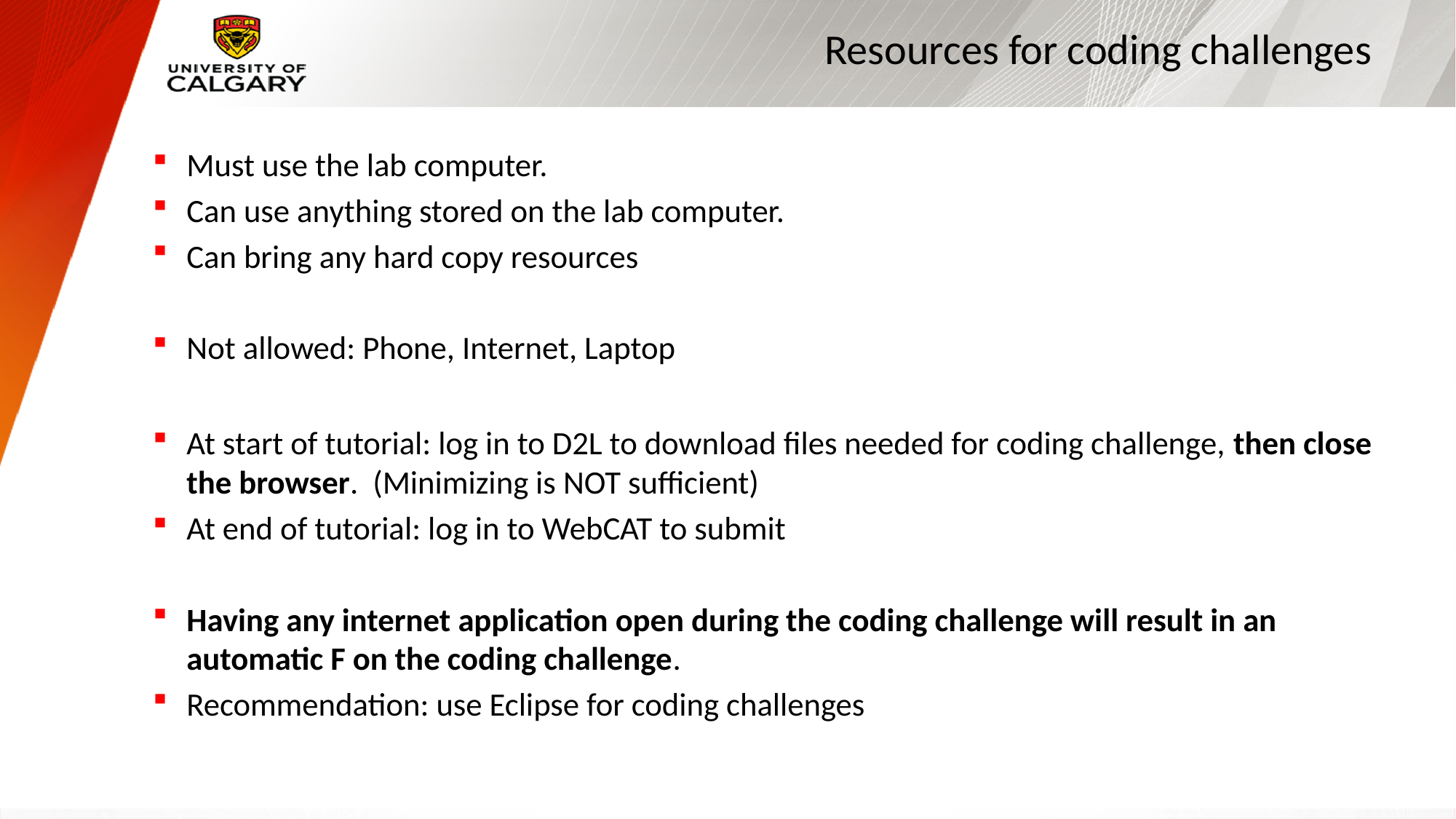

# Resources for coding challenges
Must use the lab computer.
Can use anything stored on the lab computer.
Can bring any hard copy resources

Not allowed: Phone, Internet, Laptop

At start of tutorial: log in to D2L to download files needed for coding challenge, then close the browser.  (Minimizing is NOT sufficient)
At end of tutorial: log in to WebCAT to submit

Having any internet application open during the coding challenge will result in an automatic F on the coding challenge.
Recommendation: use Eclipse for coding challenges